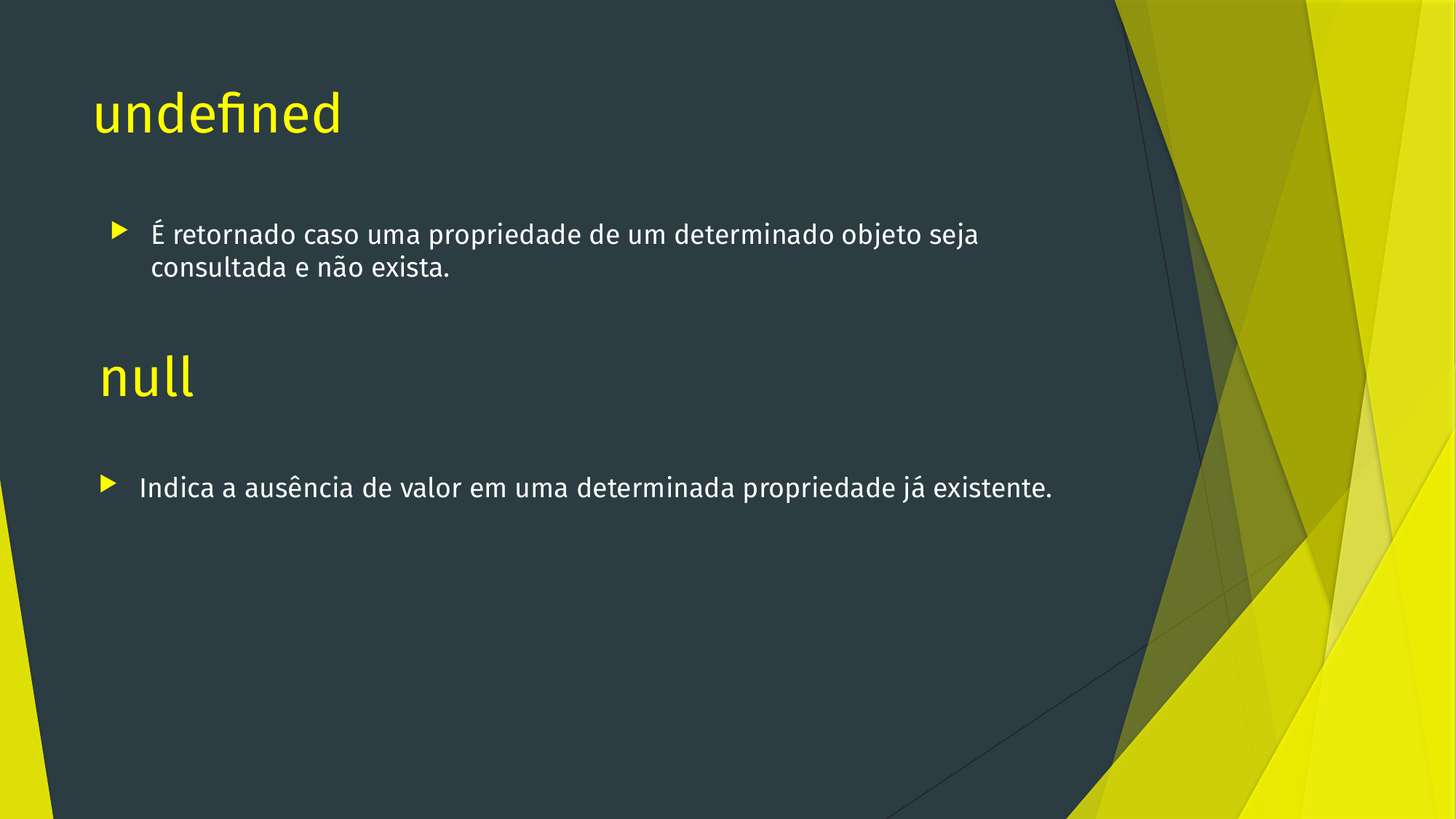

# undefined
É retornado caso uma propriedade de um determinado objeto seja consultada e não exista.
null
Indica a ausência de valor em uma determinada propriedade já existente.